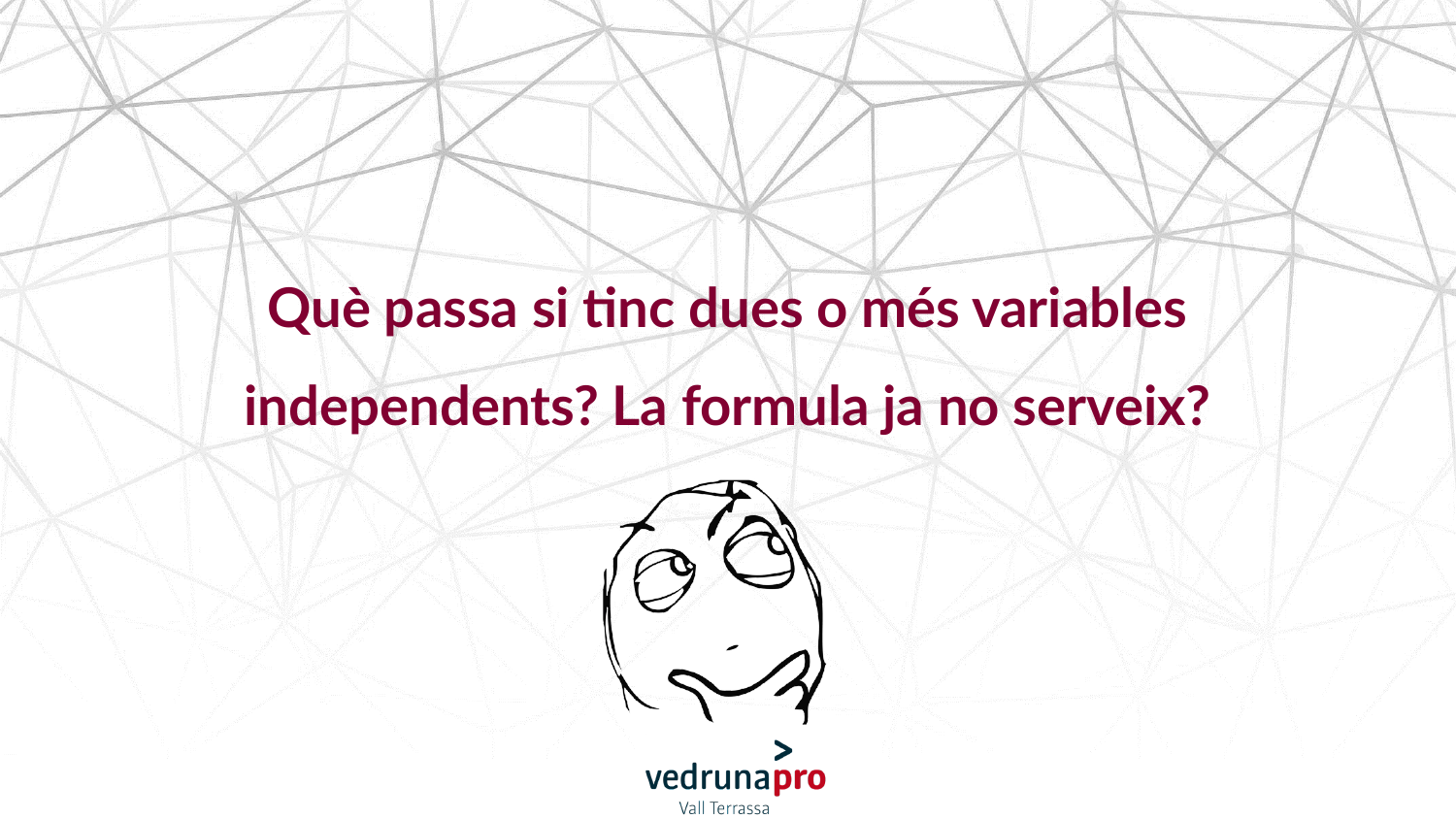

# Què passa si tinc dues o més variables independents? La formula ja no serveix?